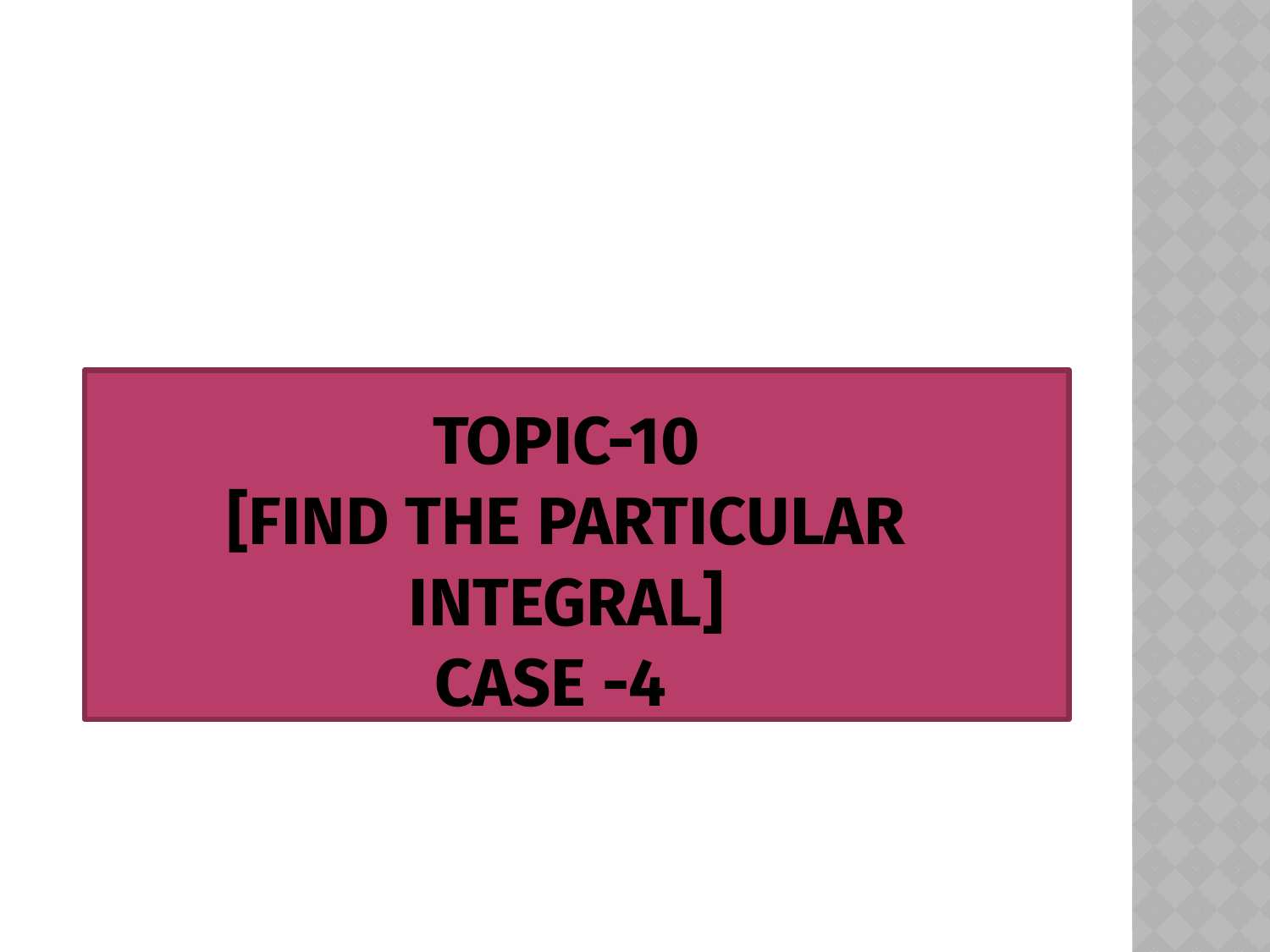

# Topic-10 [find the particular integral] Case -4